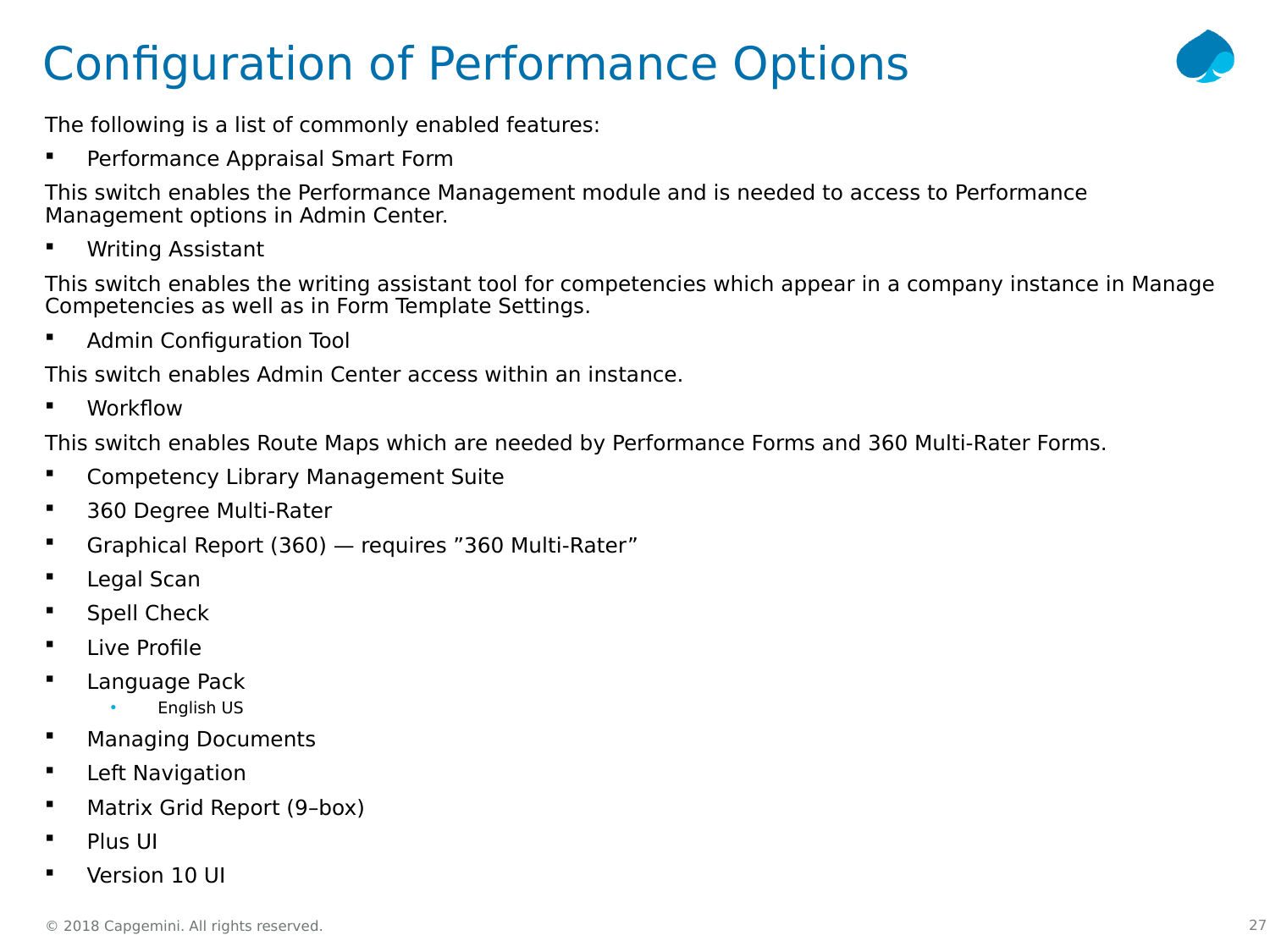

# Configuration of Performance Options
The following is a list of commonly enabled features:
Performance Appraisal Smart Form
This switch enables the Performance Management module and is needed to access to Performance Management options in Admin Center.
Writing Assistant
This switch enables the writing assistant tool for competencies which appear in a company instance in Manage Competencies as well as in Form Template Settings.
Admin Configuration Tool
This switch enables Admin Center access within an instance.
Workflow
This switch enables Route Maps which are needed by Performance Forms and 360 Multi-Rater Forms.
Competency Library Management Suite
360 Degree Multi-Rater
Graphical Report (360) — requires ”360 Multi-Rater”
Legal Scan
Spell Check
Live Profile
Language Pack
 English US
Managing Documents
Left Navigation
Matrix Grid Report (9–box)
Plus UI
Version 10 UI